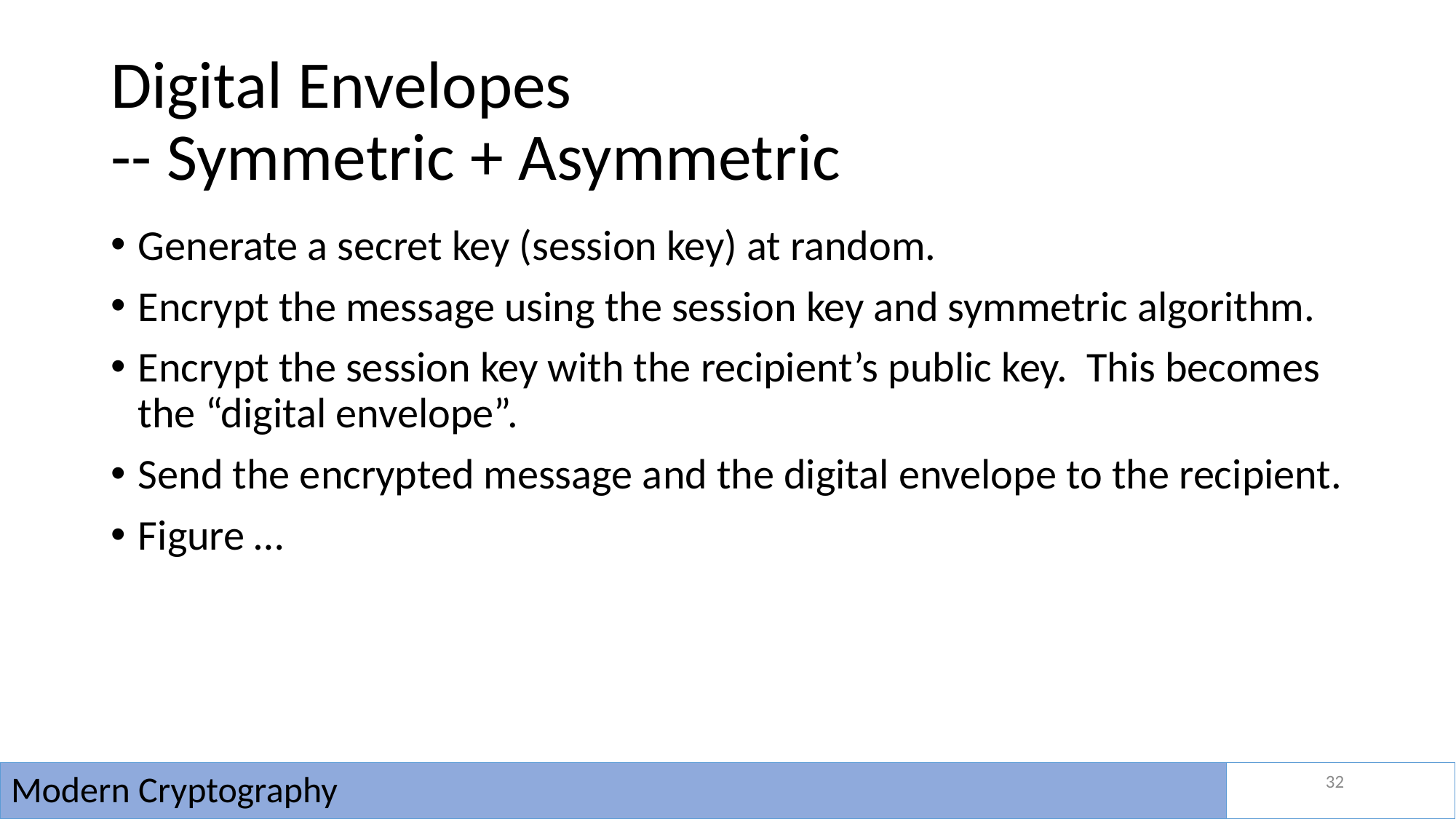

# Digital Envelopes -- Symmetric + Asymmetric
Generate a secret key (session key) at random.
Encrypt the message using the session key and symmetric algorithm.
Encrypt the session key with the recipient’s public key.  This becomes the “digital envelope”.
Send the encrypted message and the digital envelope to the recipient.
Figure …
32
Modern Cryptography